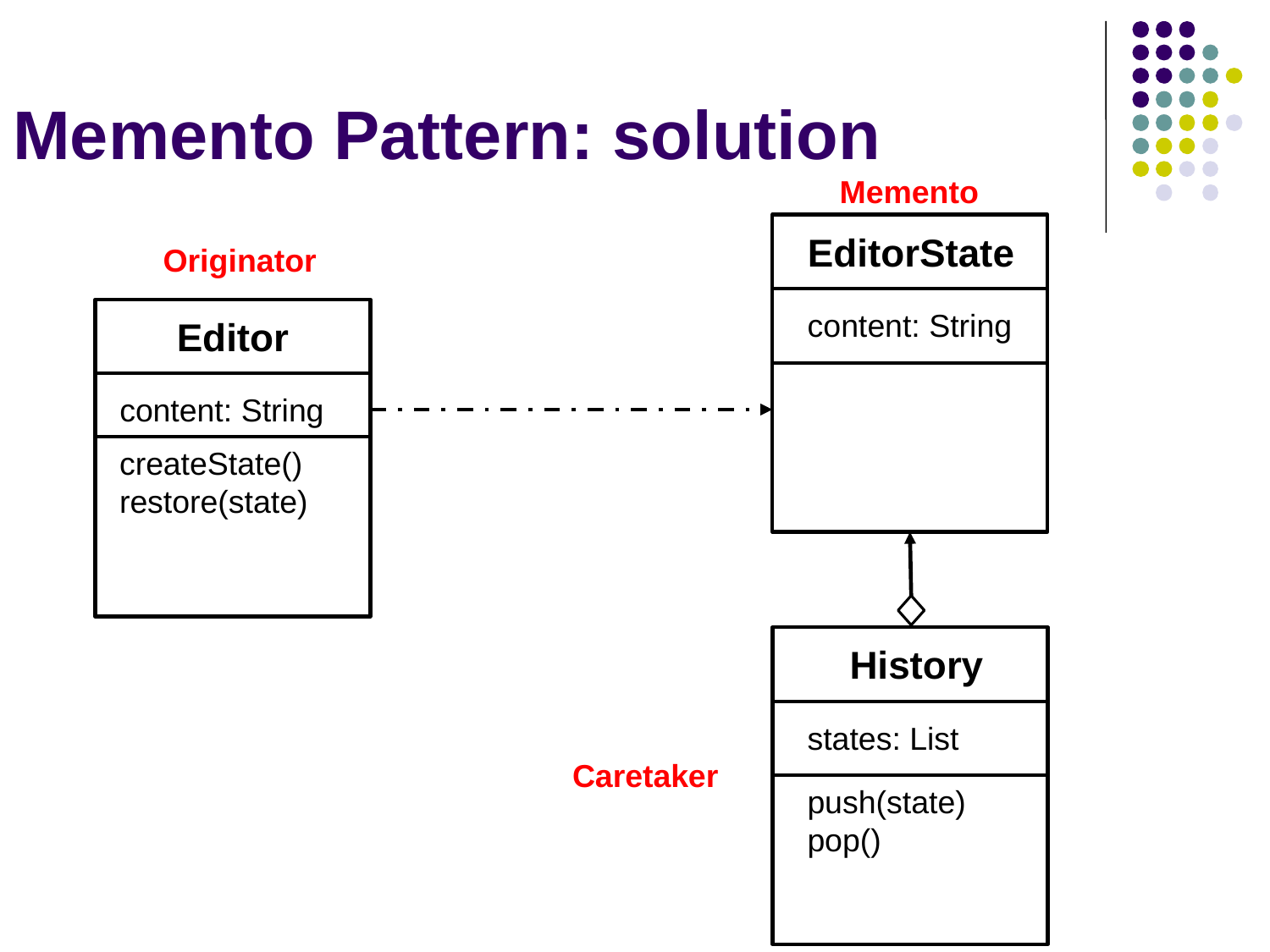

# Memento Pattern: solution
Memento

EditorState
Originator

content: String
Editor
content: String
createState()
restore(state)

History
states: List
Caretaker
push(state)
pop()